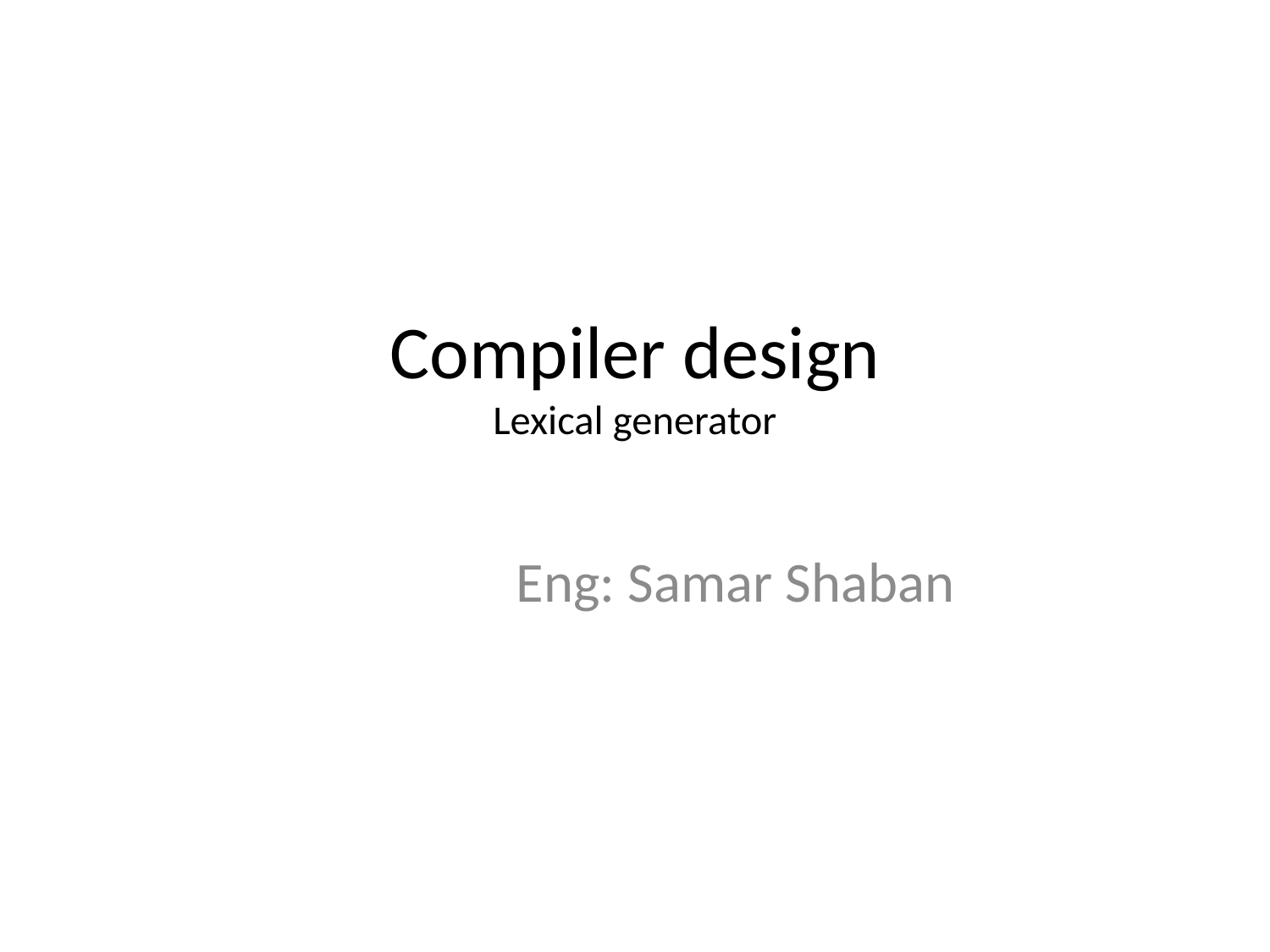

# Compiler design Lexical generator
Eng: Samar Shaban